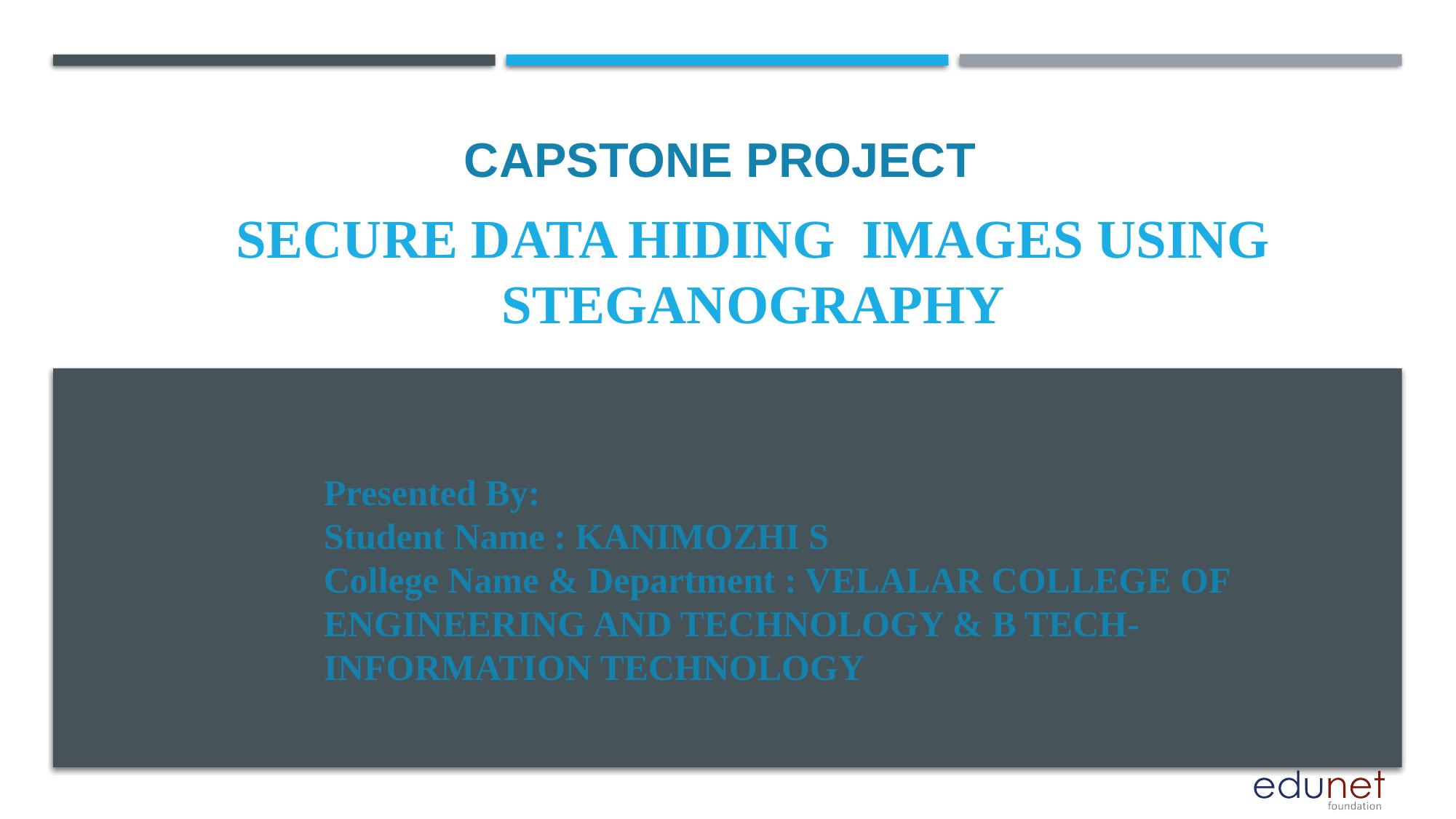

CAPSTONE PROJECT
# SECURE DATA HIDING  IMAGEs USING STEGANOGRAPHY
Presented By:
Student Name : KANIMOZHI S
College Name & Department : VELALAR COLLEGE OF ENGINEERING AND TECHNOLOGY & B TECH- INFORMATION TECHNOLOGY